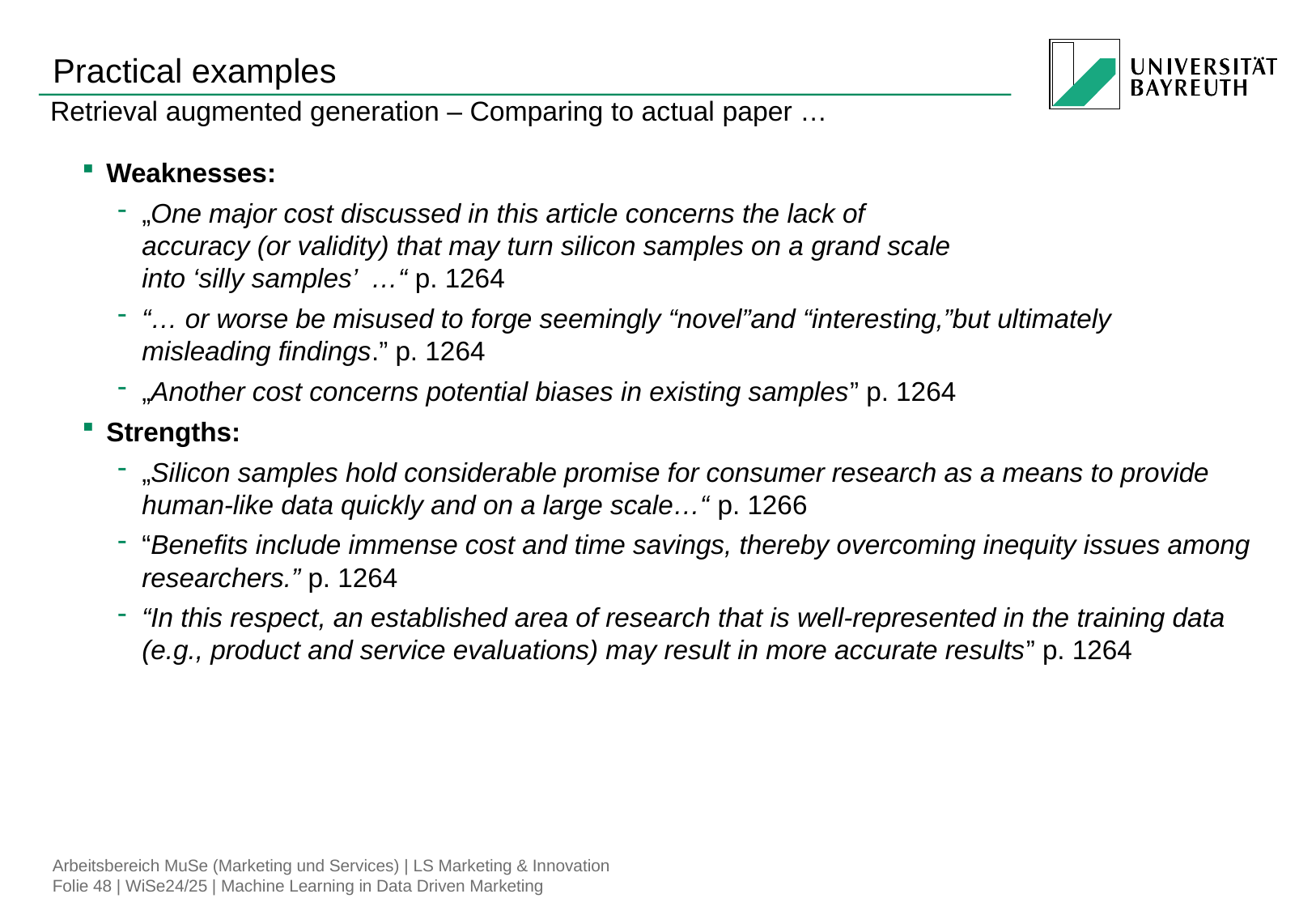

# Practical examples

Retrieval augmented generation – Comparing to actual paper …

Weaknesses:
„One major cost discussed in this article concerns the lack of
accuracy (or validity) that may turn silicon samples on a grand scale
into ‘silly samples’  …“ p. 1264
“… or worse be misused to forge seemingly “novel”and “interesting,”but ultimately
misleading findings.” p. 1264
„Another cost concerns potential biases in existing samples” p. 1264
Strengths:
„Silicon samples hold considerable promise for consumer research as a means to provide human‐like data quickly and on a large scale…“ p. 1266
“Benefits include immense cost and time savings, thereby overcoming inequity issues among researchers.” p. 1264
“In this respect, an established area of research that is well‐represented in the training data (e.g., product and service evaluations) may result in more accurate results” p. 1264